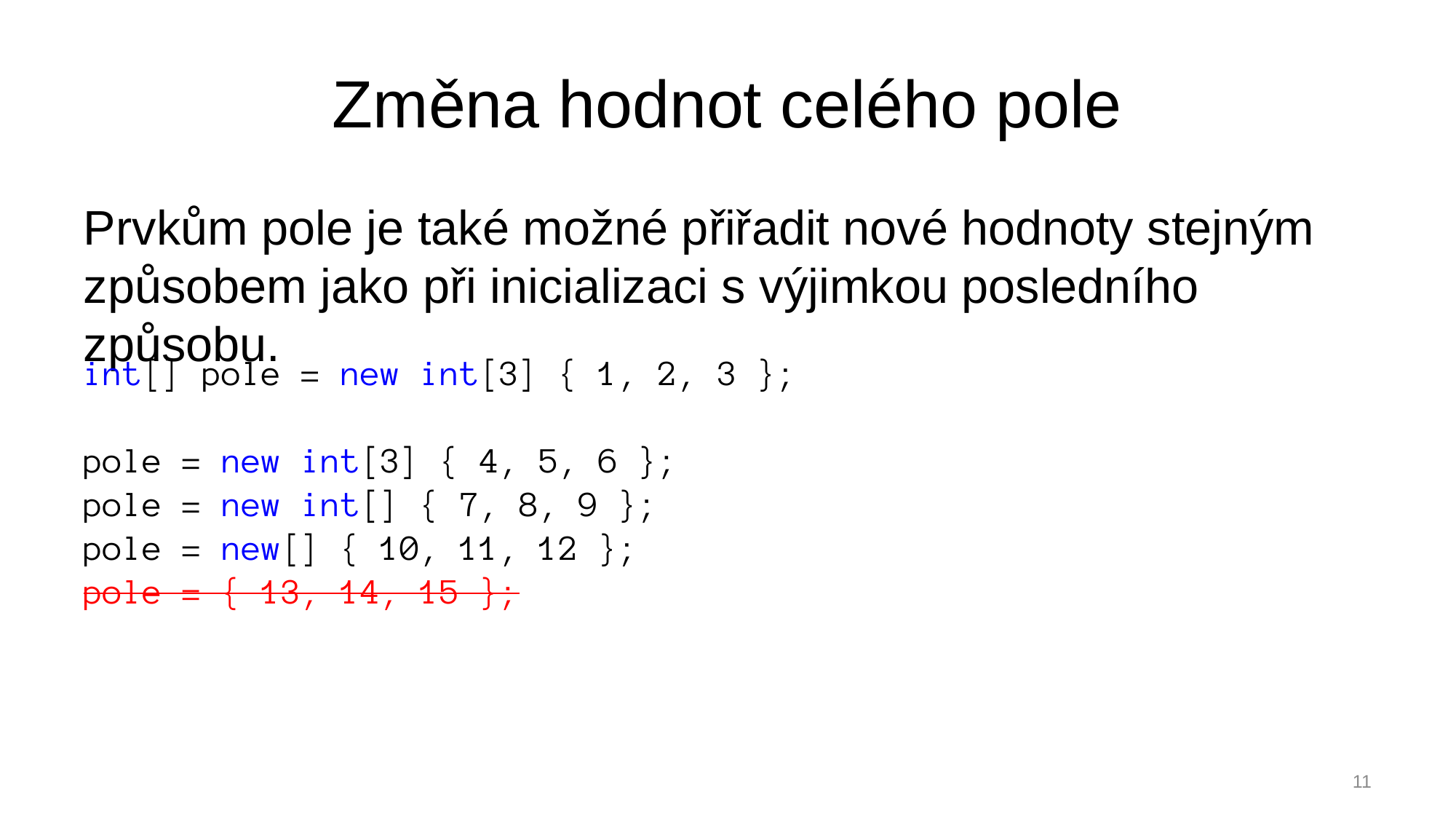

# Změna hodnot celého pole
Prvkům pole je také možné přiřadit nové hodnoty stejným způsobem jako při inicializaci s výjimkou posledního způsobu.

int[] pole = new int[3] { 1, 2, 3 };

pole = new int[3] { 4, 5, 6 };
pole = new int[] { 7, 8, 9 };
pole = new[] { 10, 11, 12 };
pole = { 13, 14, 15 };
11